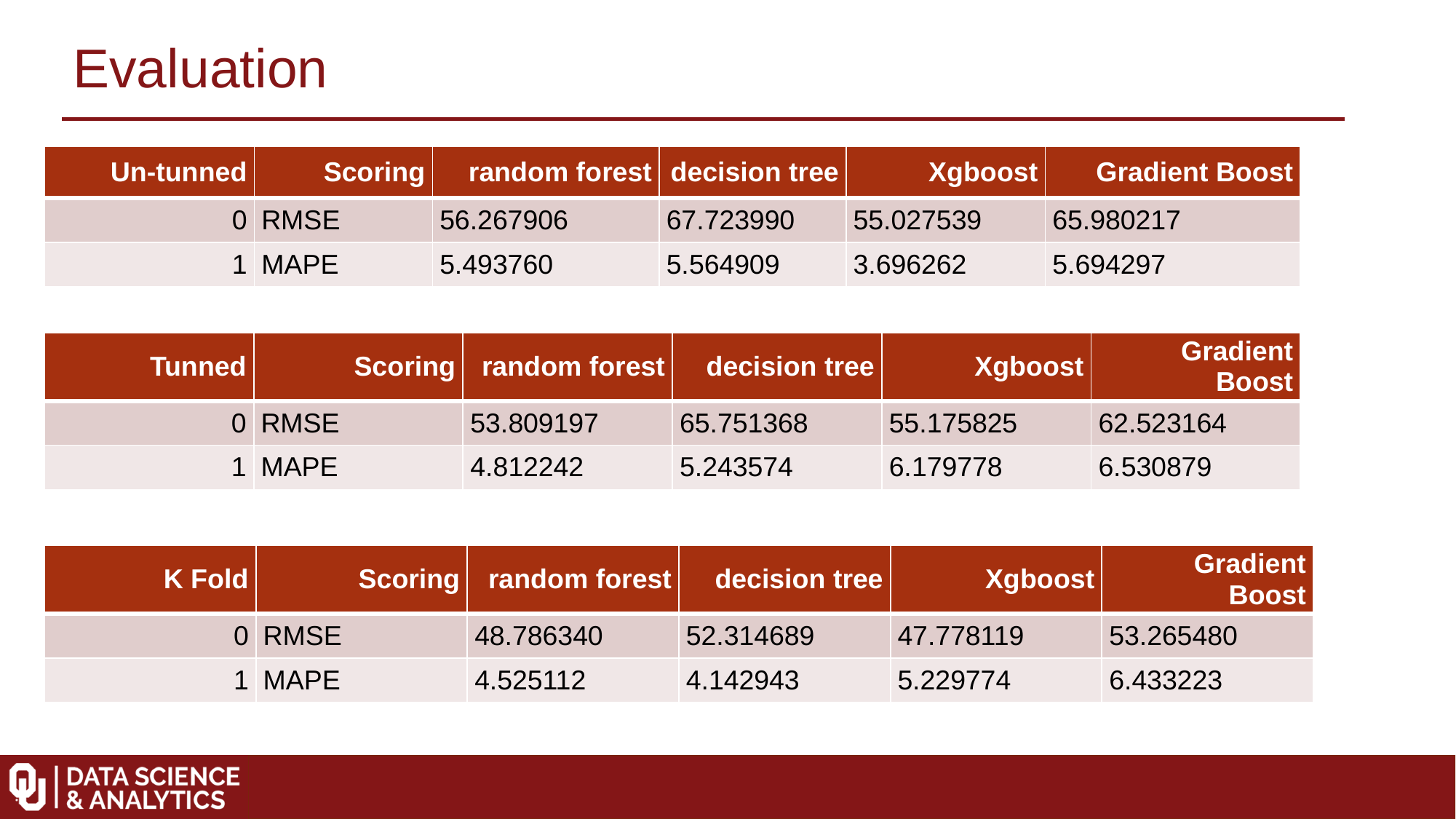

Evaluation
| Un-tunned | Scoring | random forest | decision tree | Xgboost | Gradient Boost |
| --- | --- | --- | --- | --- | --- |
| 0 | RMSE | 56.267906 | 67.723990 | 55.027539 | 65.980217 |
| 1 | MAPE | 5.493760 | 5.564909 | 3.696262 | 5.694297 |
| Tunned | Scoring | random forest | decision tree | Xgboost | Gradient Boost |
| --- | --- | --- | --- | --- | --- |
| 0 | RMSE | 53.809197 | 65.751368 | 55.175825 | 62.523164 |
| 1 | MAPE | 4.812242 | 5.243574 | 6.179778 | 6.530879 |
| K Fold | Scoring | random forest | decision tree | Xgboost | Gradient Boost |
| --- | --- | --- | --- | --- | --- |
| 0 | RMSE | 48.786340 | 52.314689 | 47.778119 | 53.265480 |
| 1 | MAPE | 4.525112 | 4.142943 | 5.229774 | 6.433223 |